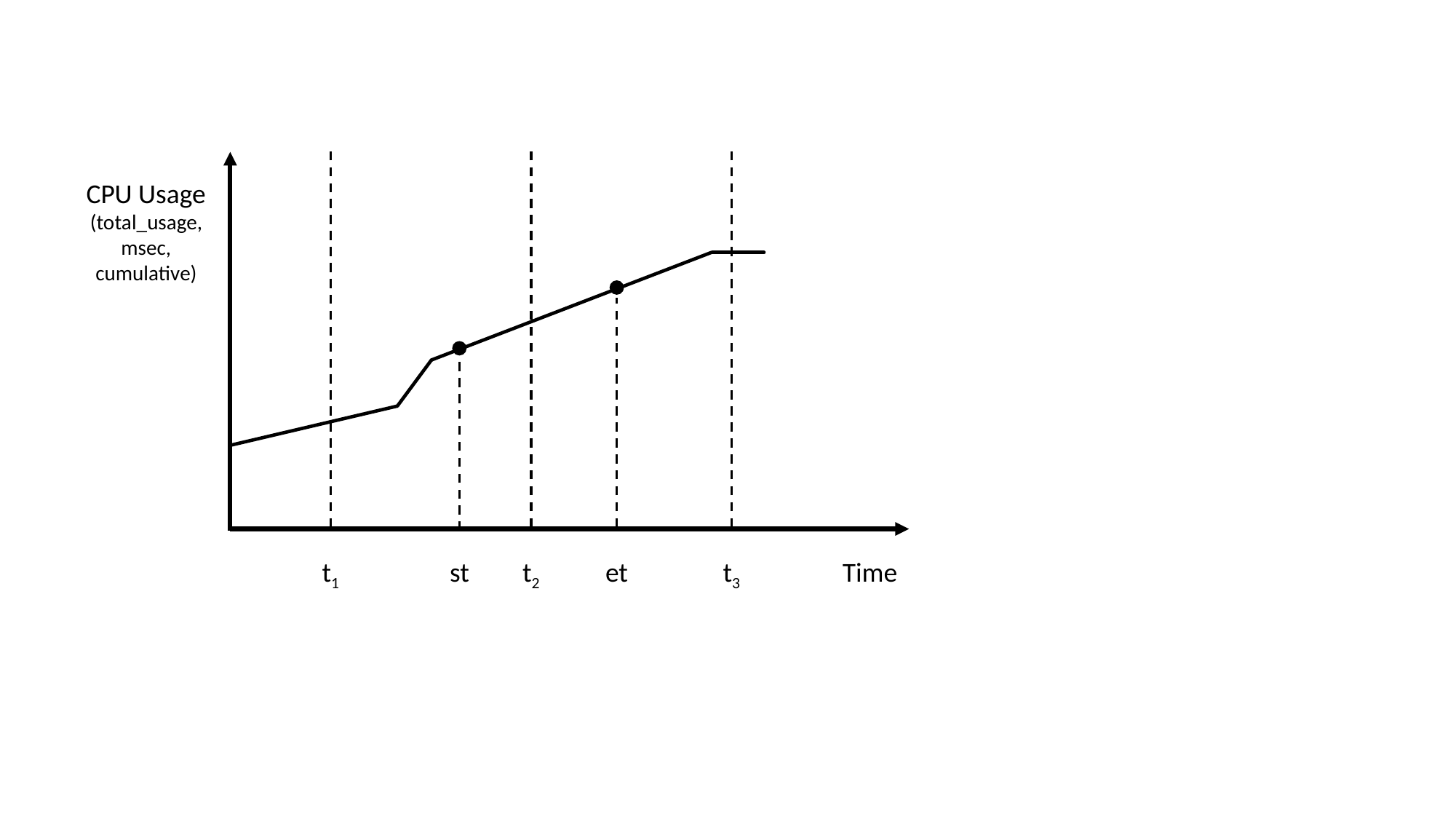

CPU Usage
(total_usage,
msec,
cumulative)

t1
st
t2
et
t3
Time